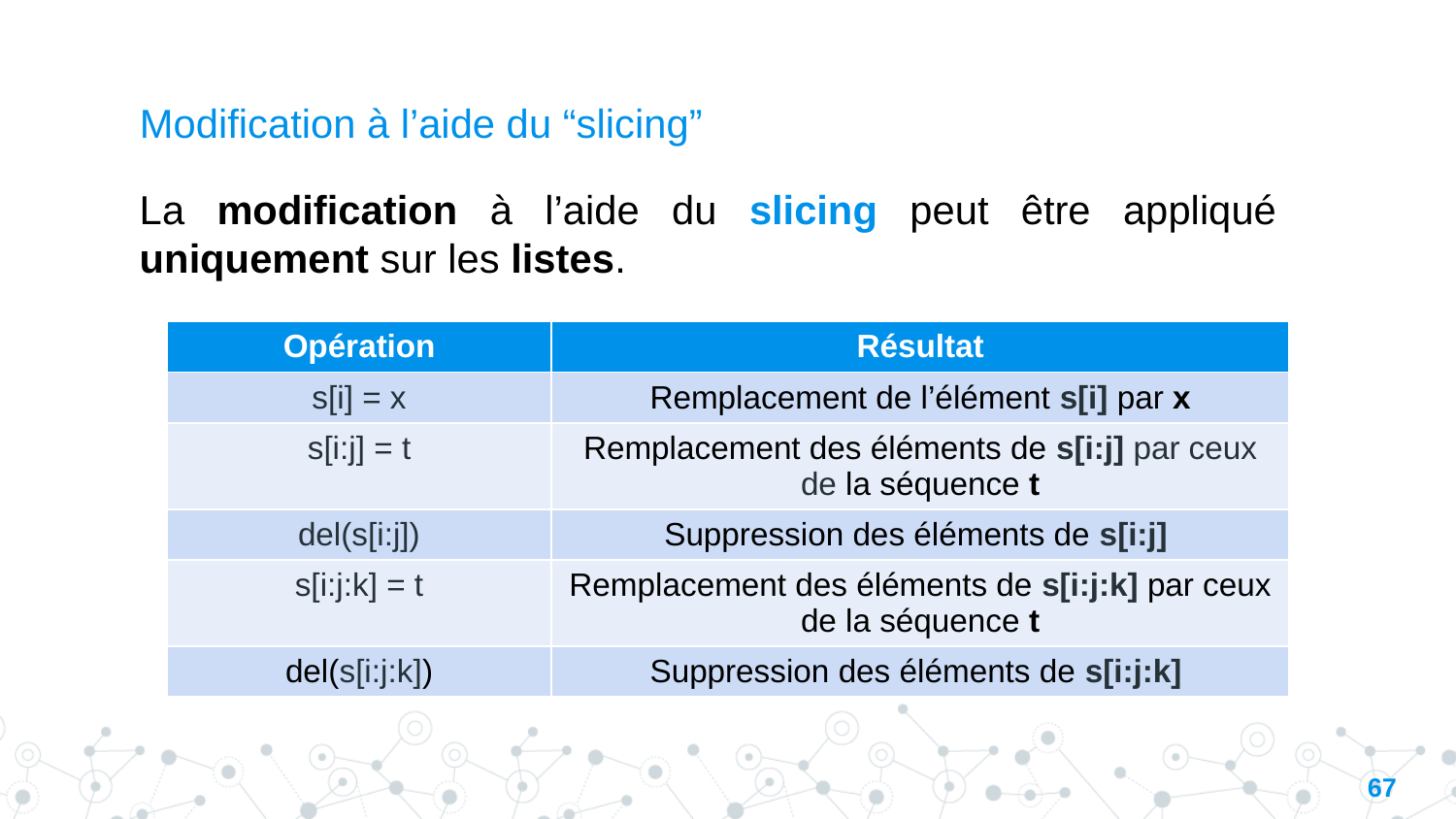

# Modification à l’aide du “slicing”
La modification à l’aide du slicing peut être appliqué uniquement sur les listes.
| Opération | Résultat |
| --- | --- |
| s[i] = x | Remplacement de l’élément s[i] par x |
| s[i:j] = t | Remplacement des éléments de s[i:j] par ceux de la séquence t |
| del(s[i:j]) | Suppression des éléments de s[i:j] |
| s[i:j:k] = t | Remplacement des éléments de s[i:j:k] par ceux de la séquence t |
| del(s[i:j:k]) | Suppression des éléments de s[i:j:k] |
67